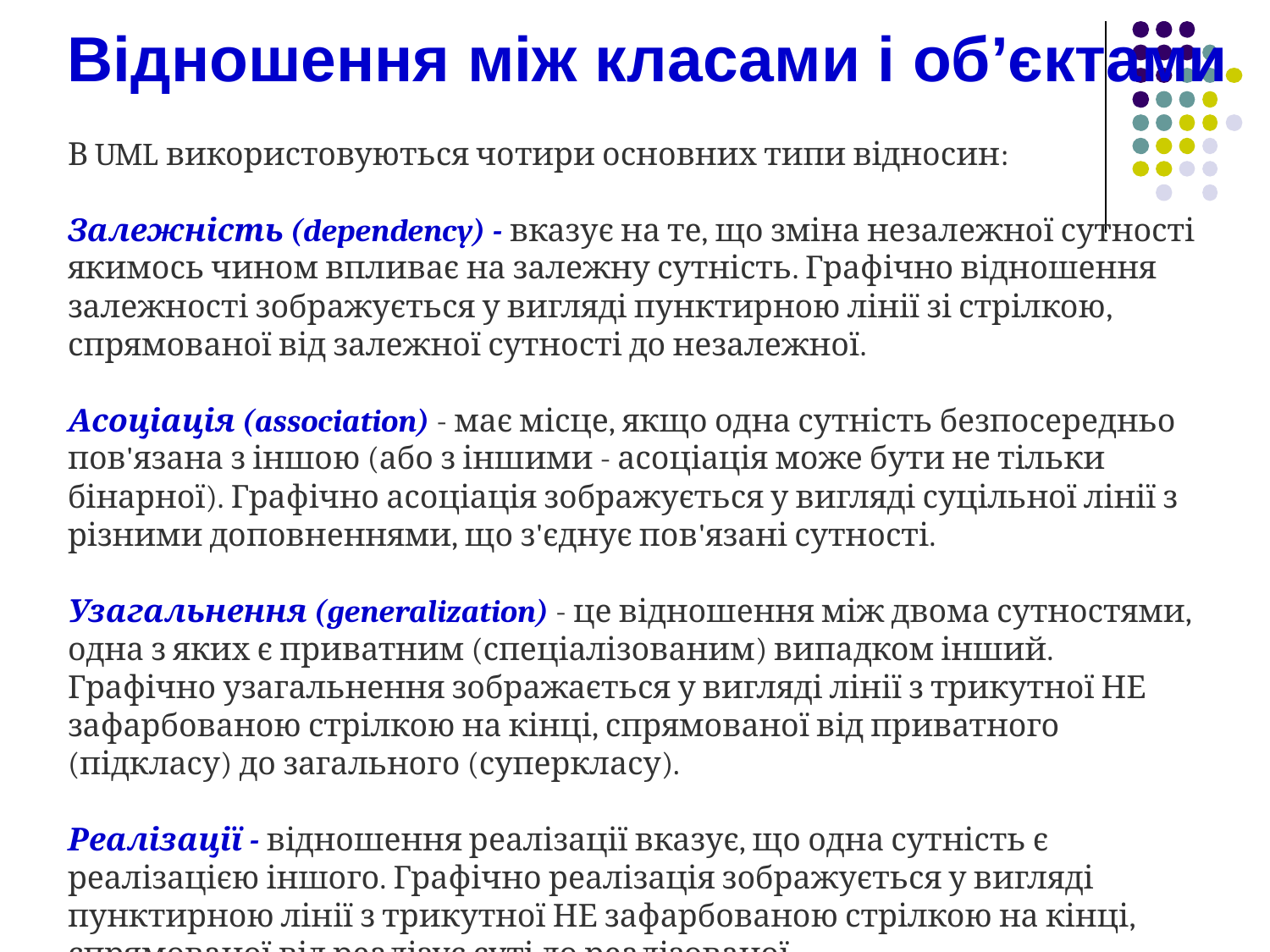

Відношення між класами і об’єктами
В UML використовуються чотири основних типи відносин:

Залежність (dependency) - вказує на те, що зміна незалежної сутності якимось чином впливає на залежну сутність. Графічно відношення залежності зображується у вигляді пунктирною лінії зі стрілкою, спрямованої від залежної сутності до незалежної.

Асоціація (association) - має місце, якщо одна сутність безпосередньо пов'язана з іншою (або з іншими - асоціація може бути не тільки бінарної). Графічно асоціація зображується у вигляді суцільної лінії з різними доповненнями, що з'єднує пов'язані сутності.

Узагальнення (generalization) - це відношення між двома сутностями, одна з яких є приватним (спеціалізованим) випадком інший. Графічно узагальнення зображається у вигляді лінії з трикутної НЕ зафарбованою стрілкою на кінці, спрямованої від приватного (підкласу) до загального (суперкласу).

Реалізації - відношення реалізації вказує, що одна сутність є реалізацією іншого. Графічно реалізація зображується у вигляді пунктирною лінії з трикутної НЕ зафарбованою стрілкою на кінці, спрямованої від реалізує суті до реалізованої.